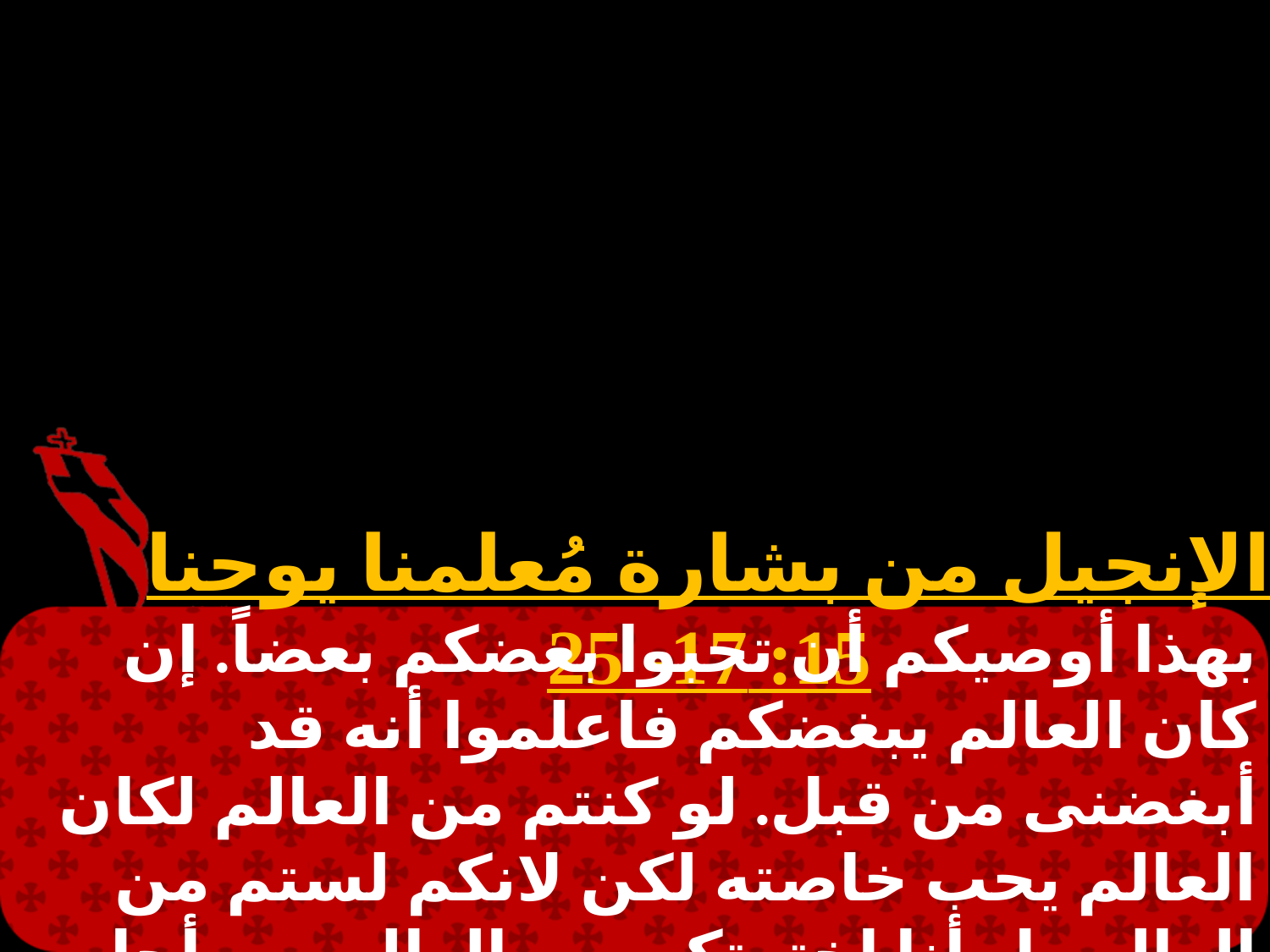

الإنجيل من بشارة مُعلمنا يوحنا 15: 17- 25

بهذا أوصيكم أن تحبوا بعضكم بعضاً. إن كان العالم يبغضكم فاعلموا أنه قد أبغضنى من قبل. لو كنتم من العالم لكان العالم يحب خاصته لكن لانكم لستم من العالم بل أنا اخترتكم من العالم من أجل هذا يبغضكم العالم أذكروا الكلام الذى قلته لكم.